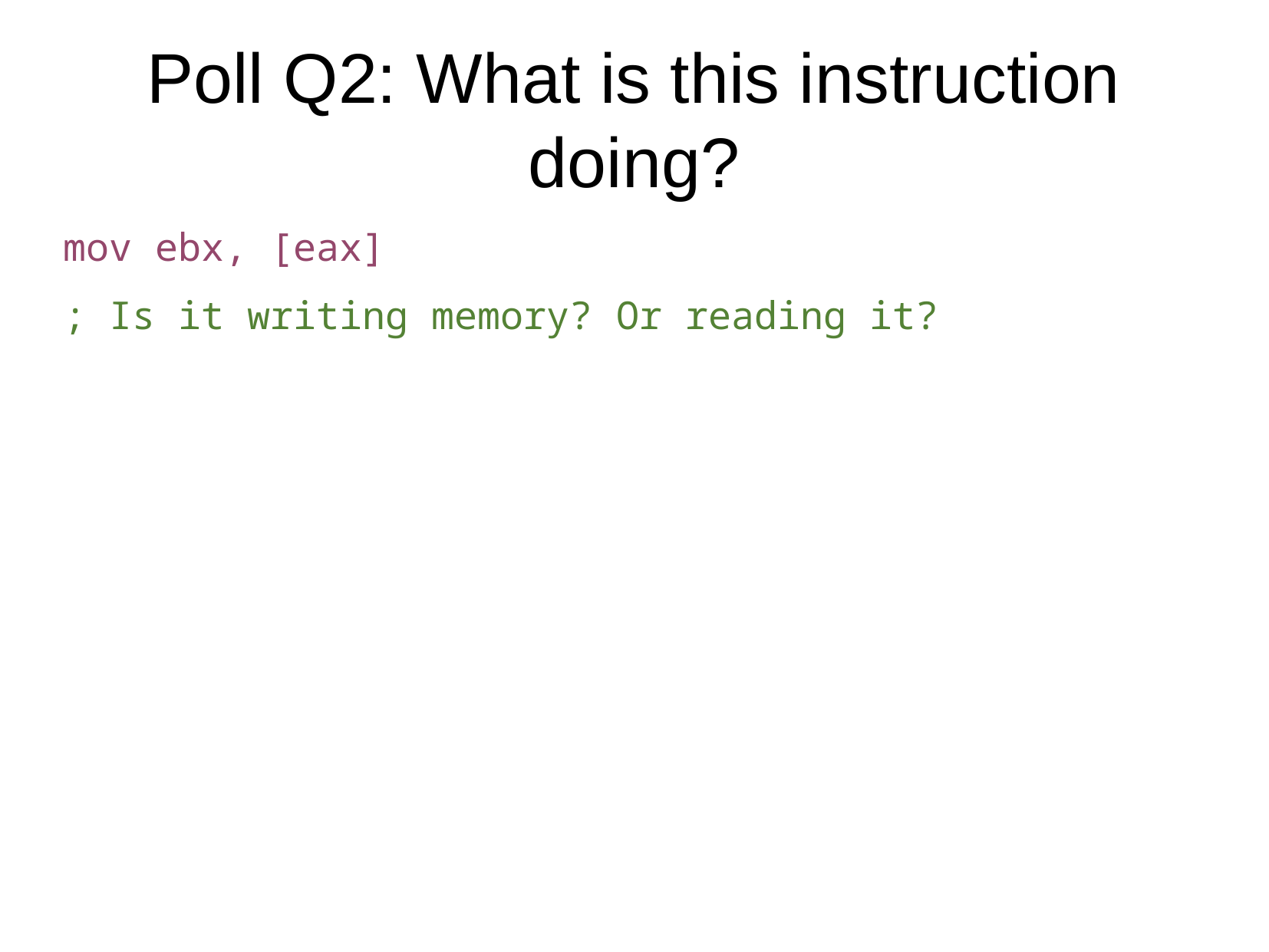

Poll Q2: What is this instruction doing?
mov ebx, [eax]
; Is it writing memory? Or reading it?